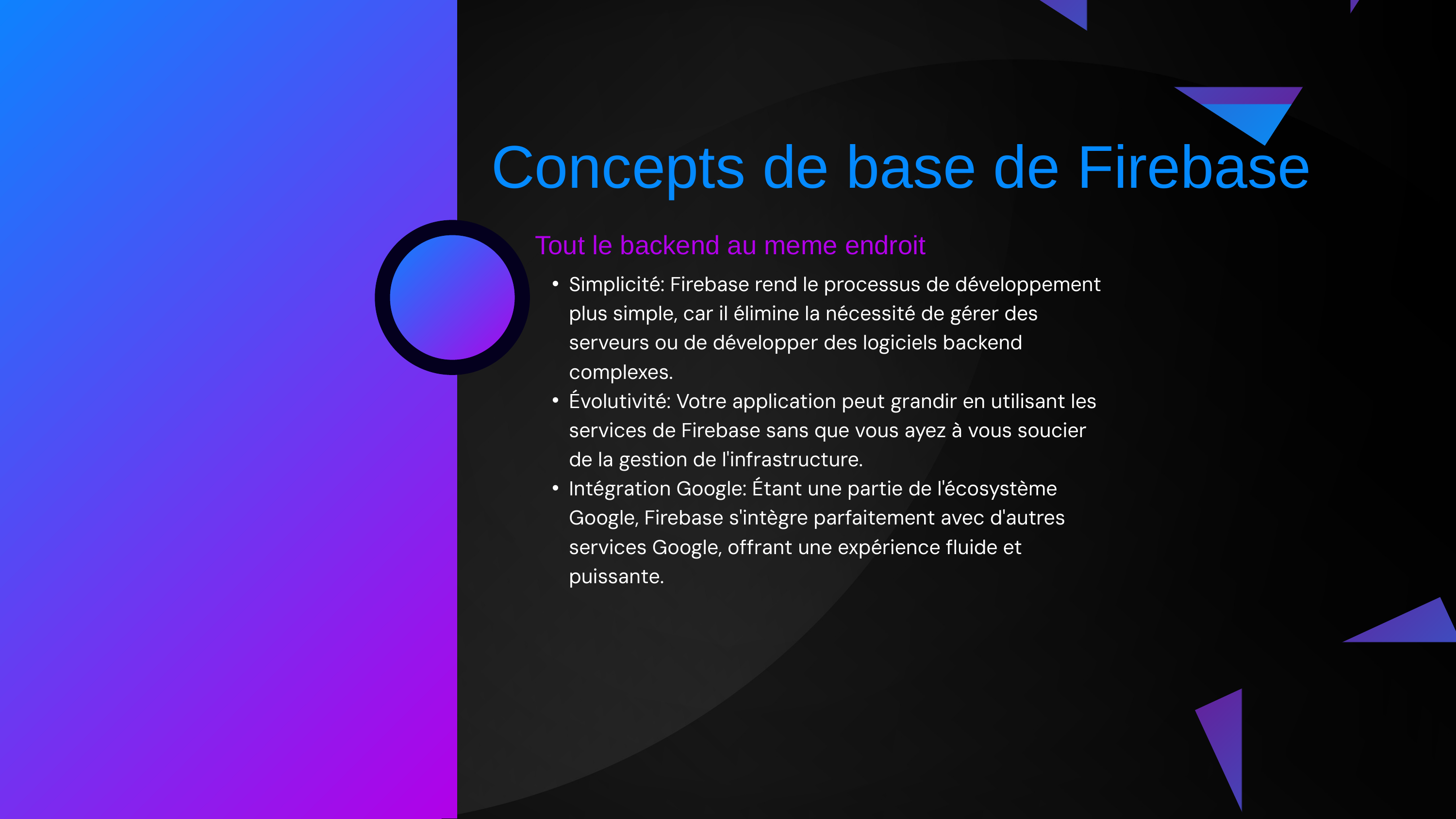

Concepts de base de Firebase
Tout le backend au meme endroit

Simplicité: Firebase rend le processus de développement plus simple, car il élimine la nécessité de gérer des serveurs ou de développer des logiciels backend complexes.
Évolutivité: Votre application peut grandir en utilisant les services de Firebase sans que vous ayez à vous soucier de la gestion de l'infrastructure.
Intégration Google: Étant une partie de l'écosystème Google, Firebase s'intègre parfaitement avec d'autres services Google, offrant une expérience fluide et puissante.